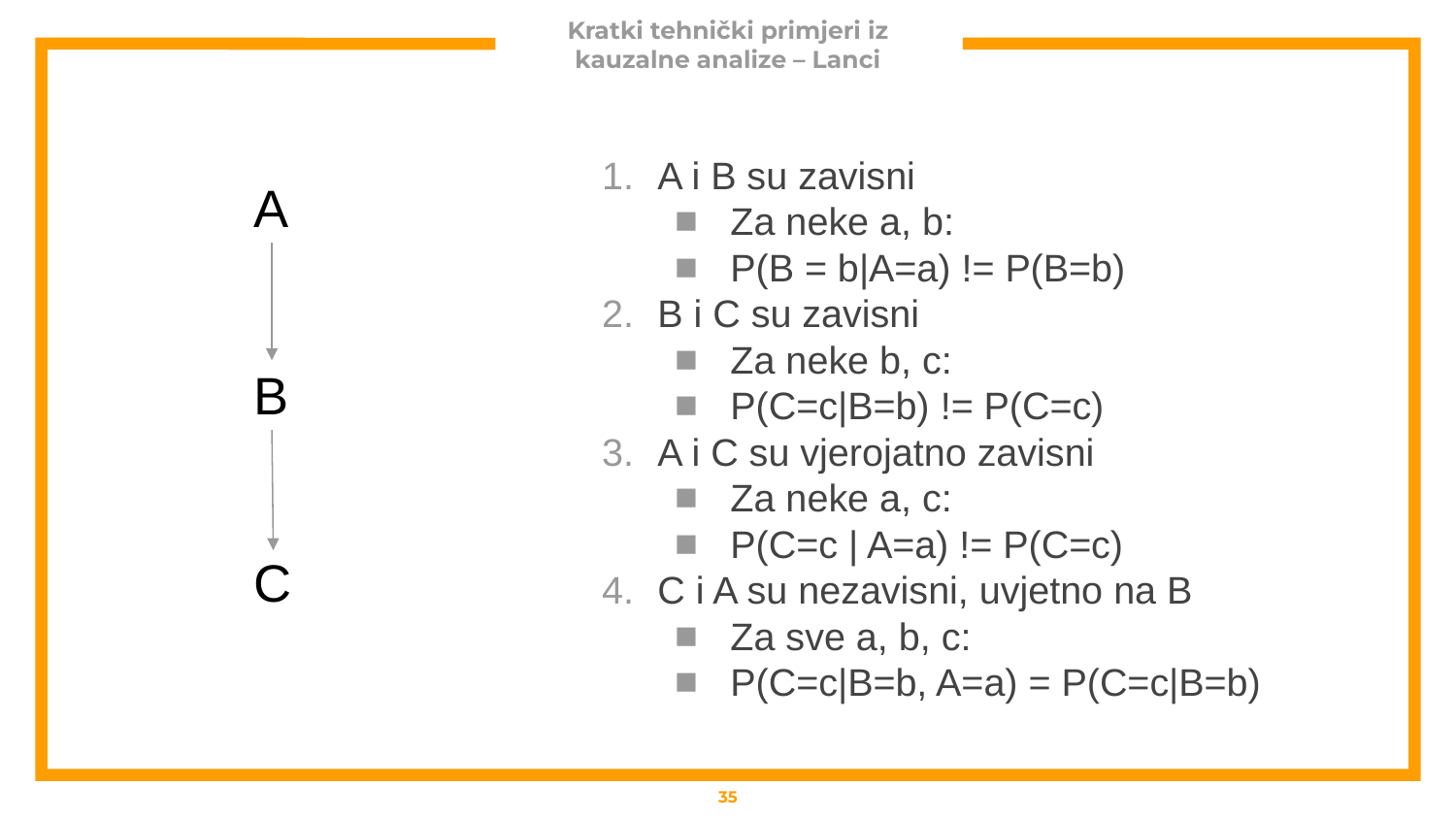

# Kratki tehnički primjeri iz kauzalne analize – Lanci
A i B su zavisni
Za neke a, b:
P(B = b|A=a) != P(B=b)
B i C su zavisni
Za neke b, c:
P(C=c|B=b) != P(C=c)
A i C su vjerojatno zavisni
Za neke a, c:
P(C=c | A=a) != P(C=c)
C i A su nezavisni, uvjetno na B
Za sve a, b, c:
P(C=c|B=b, A=a) = P(C=c|B=b)
A
B
C
35